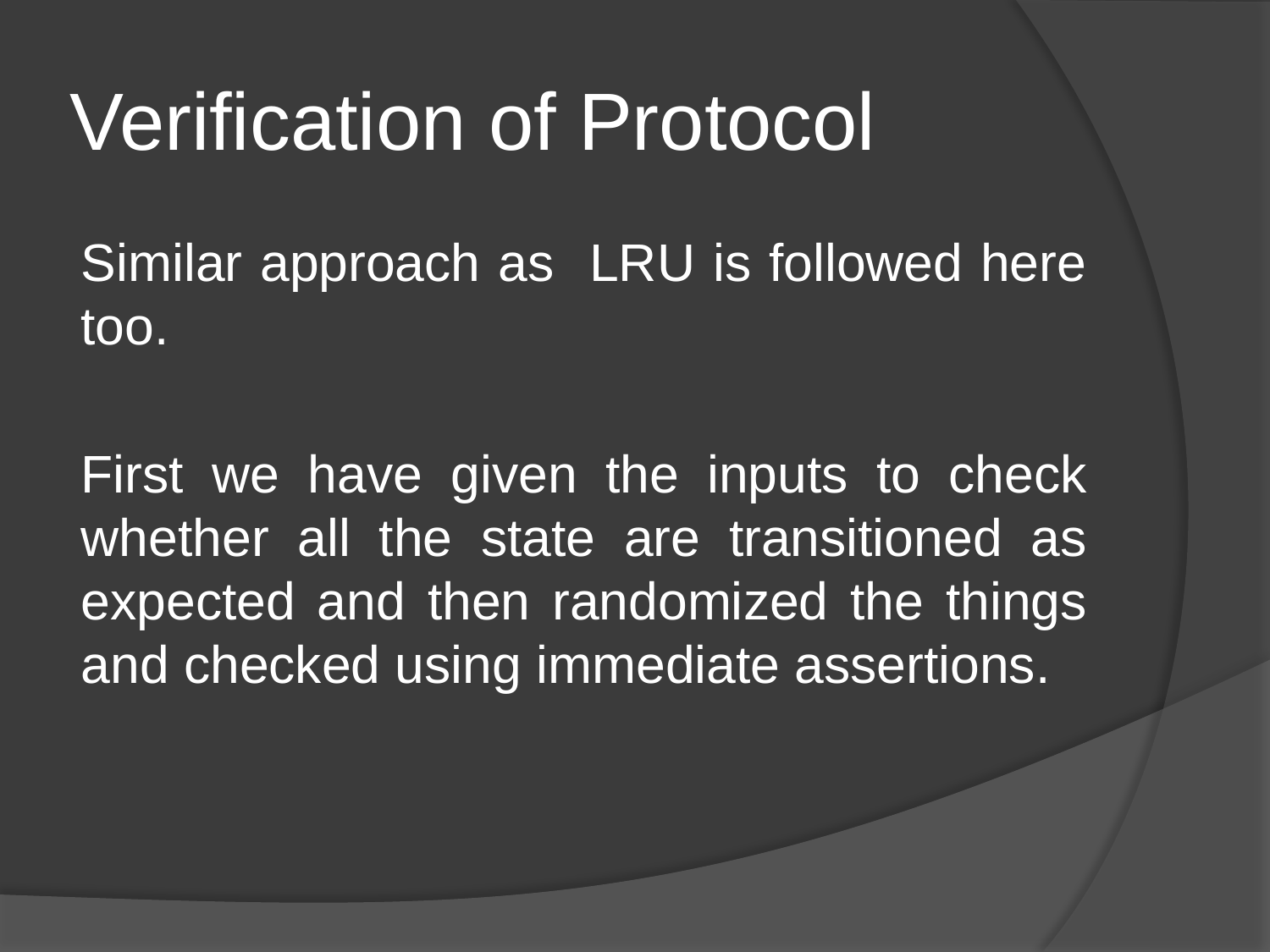

# Verification of Protocol
Similar approach as  LRU is followed here too.

First we have given the inputs to check whether all the state are transitioned as expected and then randomized the things and checked using immediate assertions.